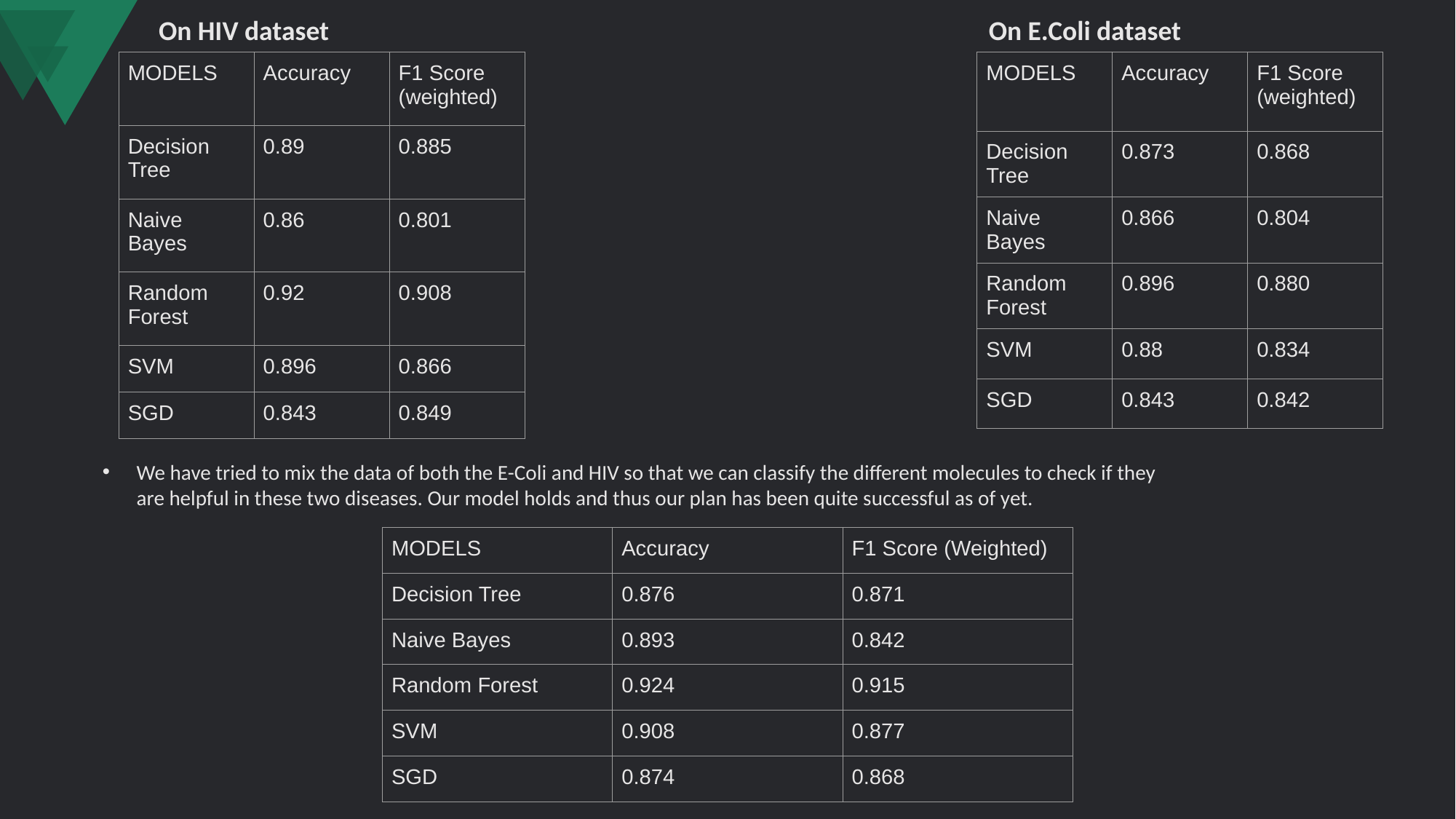

On HIV dataset
On E.Coli dataset
| MODELS | Accuracy | F1 Score (weighted) |
| --- | --- | --- |
| Decision Tree | 0.873 | 0.868 |
| Naive Bayes | 0.866 | 0.804 |
| Random Forest | 0.896 | 0.880 |
| SVM | 0.88 | 0.834 |
| SGD | 0.843 | 0.842 |
| MODELS | Accuracy | F1 Score (weighted) |
| --- | --- | --- |
| Decision Tree | 0.89 | 0.885 |
| Naive Bayes | 0.86 | 0.801 |
| Random Forest | 0.92 | 0.908 |
| SVM | 0.896 | 0.866 |
| SGD | 0.843 | 0.849 |

We have tried to mix the data of both the E-Coli and HIV so that we can classify the different molecules to check if they are helpful in these two diseases. Our model holds and thus our plan has been quite successful as of yet.

| MODELS | Accuracy | F1 Score (Weighted) |
| --- | --- | --- |
| Decision Tree | 0.876 | 0.871 |
| Naive Bayes | 0.893 | 0.842 |
| Random Forest | 0.924 | 0.915 |
| SVM | 0.908 | 0.877 |
| SGD | 0.874 | 0.868 |